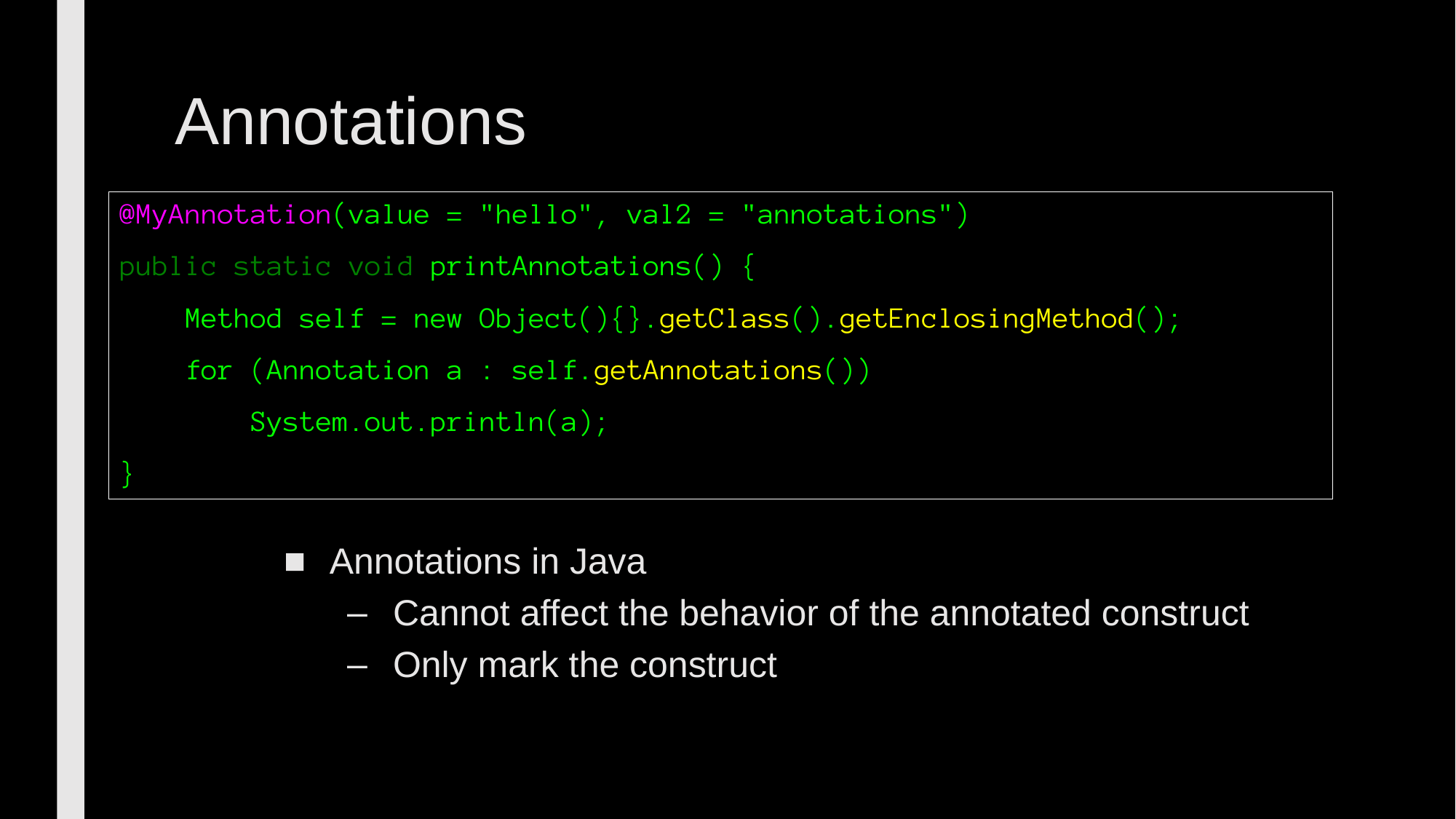

# Annotations
@MyAnnotation(value = "hello", val2 = "annotations")
public static void printAnnotations() {
    Method self = new Object(){}.getClass().getEnclosingMethod();
    for (Annotation a : self.getAnnotations())
        System.out.println(a);
}
Annotations in Java
Cannot affect the behavior of the annotated construct
Only mark the construct